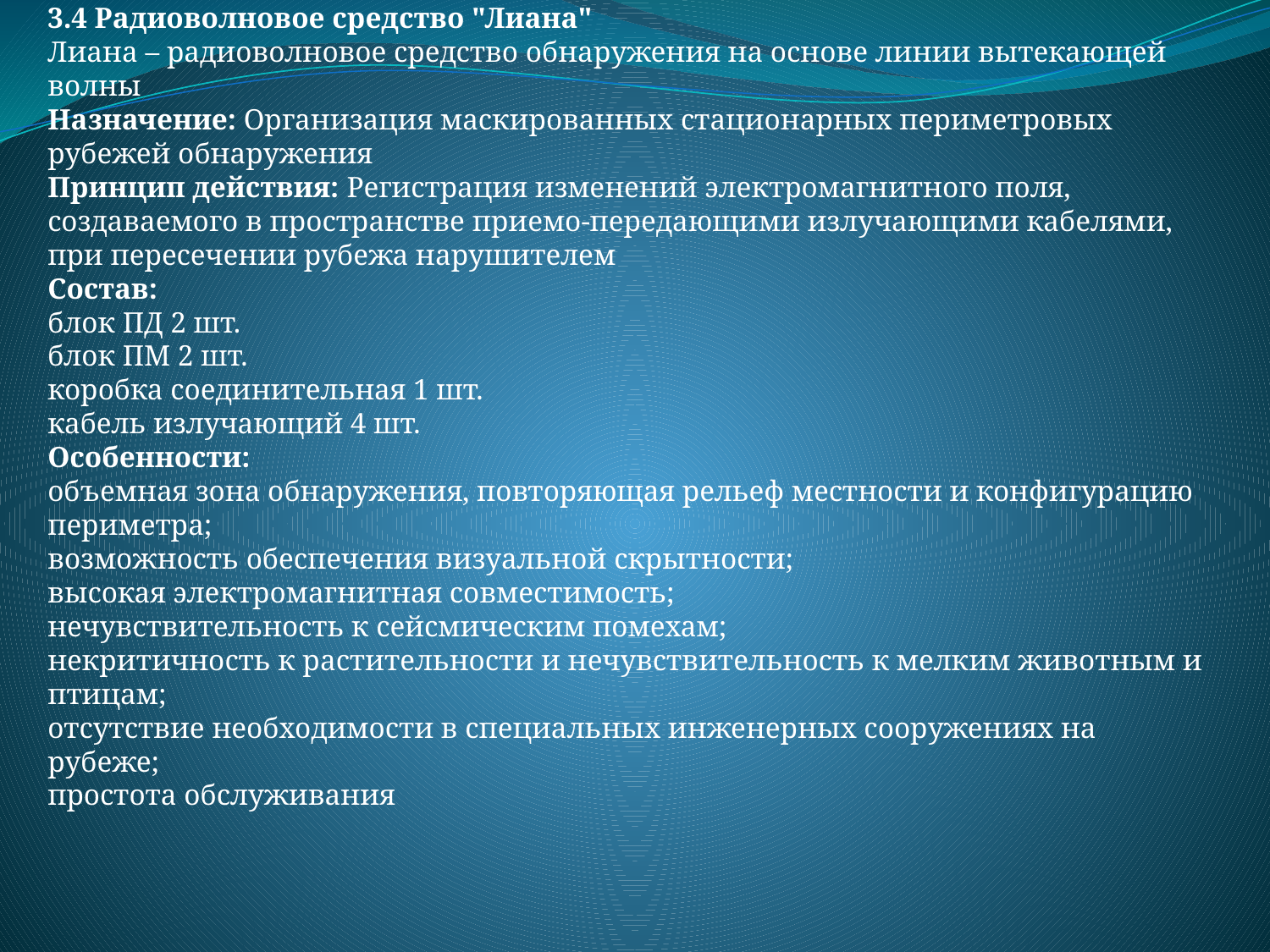

3.4 Радиоволновое средство "Лиана"
Лиана – радиоволновое средство обнаружения на основе линии вытекающей волны
Назначение: Организация маскированных стационарных периметровых рубежей обнаружения
Принцип действия: Регистрация изменений электромагнитного поля, создаваемого в пространстве приемо-передающими излучающими кабелями, при пересечении рубежа нарушителем
Состав:
блок ПД 2 шт.
блок ПМ 2 шт.
коробка соединительная 1 шт.
кабель излучающий 4 шт.
Особенности:
объемная зона обнаружения, повторяющая рельеф местности и конфигурацию периметра;
возможность обеспечения визуальной скрытности;
высокая электромагнитная совместимость;
нечувствительность к сейсмическим помехам;
некритичность к растительности и нечувствительность к мелким животным и птицам;
отсутствие необходимости в специальных инженерных сооружениях на рубеже;
простота обслуживания